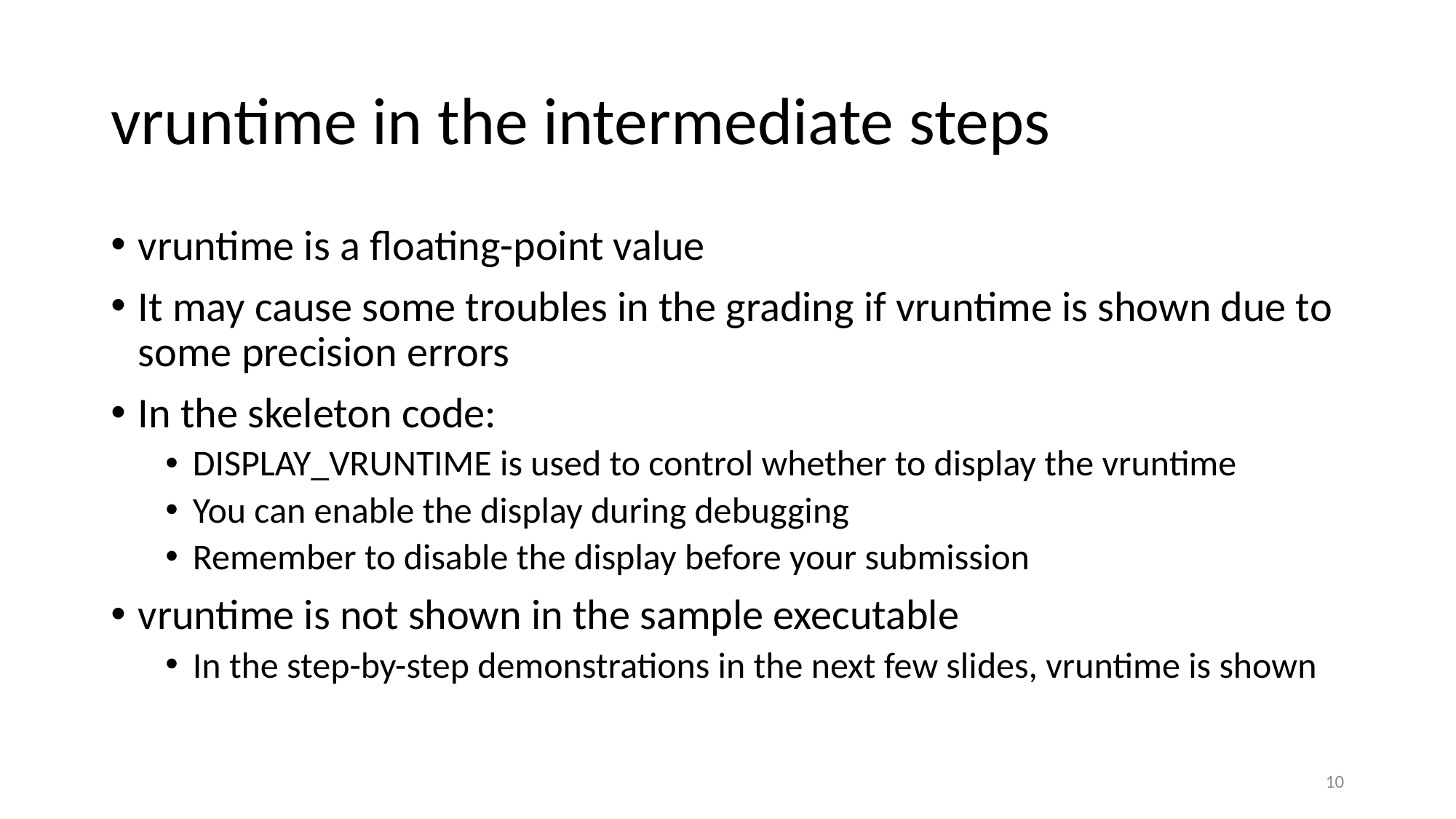

# vruntime in the intermediate steps
vruntime is a floating-point value
It may cause some troubles in the grading if vruntime is shown due to some precision errors
In the skeleton code:
DISPLAY_VRUNTIME is used to control whether to display the vruntime
You can enable the display during debugging
Remember to disable the display before your submission
vruntime is not shown in the sample executable
In the step-by-step demonstrations in the next few slides, vruntime is shown
10